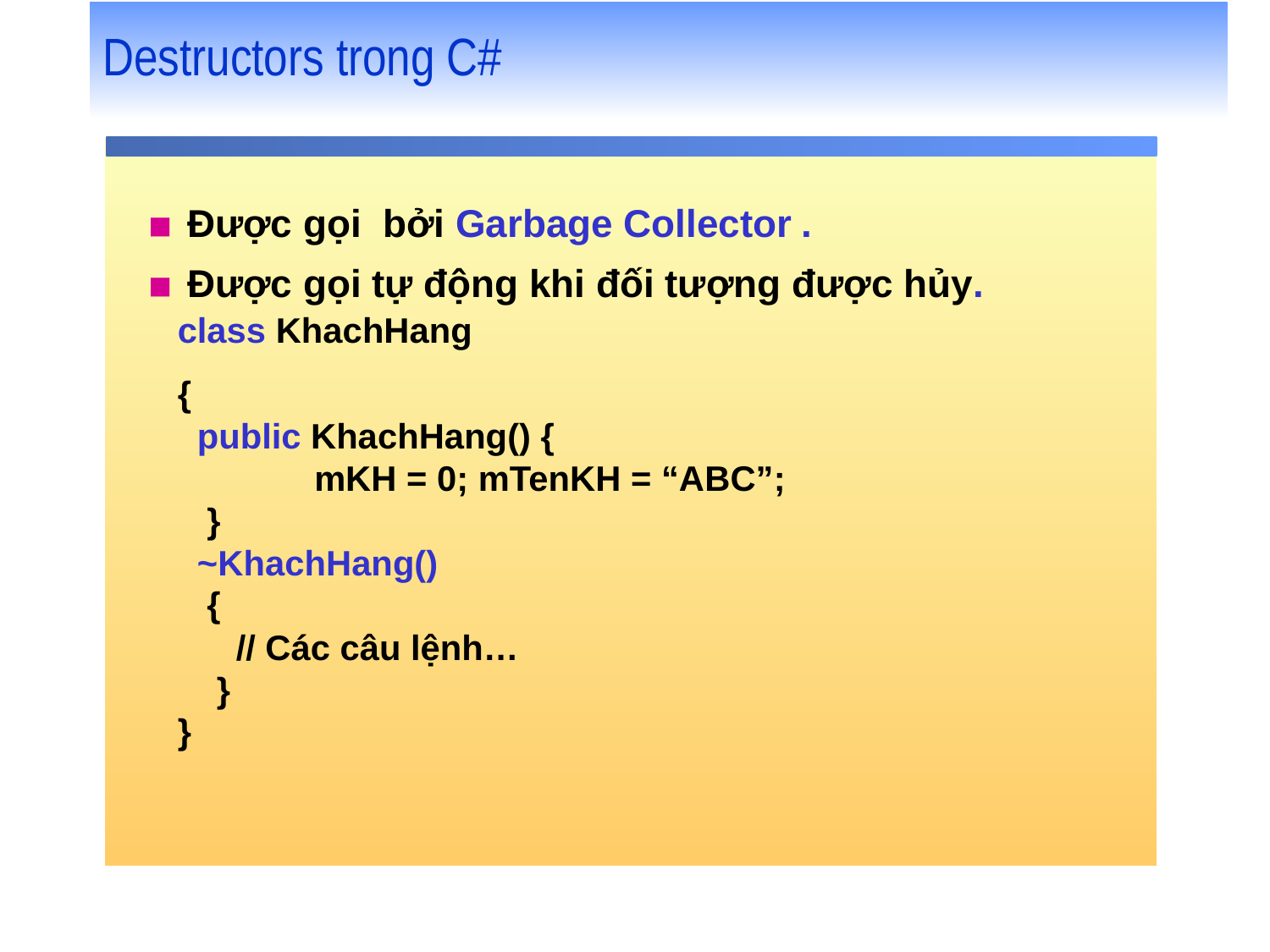

# Destructors trong C#
Được gọi  bởi Garbage Collector .
Được gọi tự động khi đối tượng được hủy.
   class KhachHang
   {
     public KhachHang() {
		mKH = 0; mTenKH = “ABC”;
      }
     ~KhachHang()
      {
         // Các câu lệnh…
       }
   }